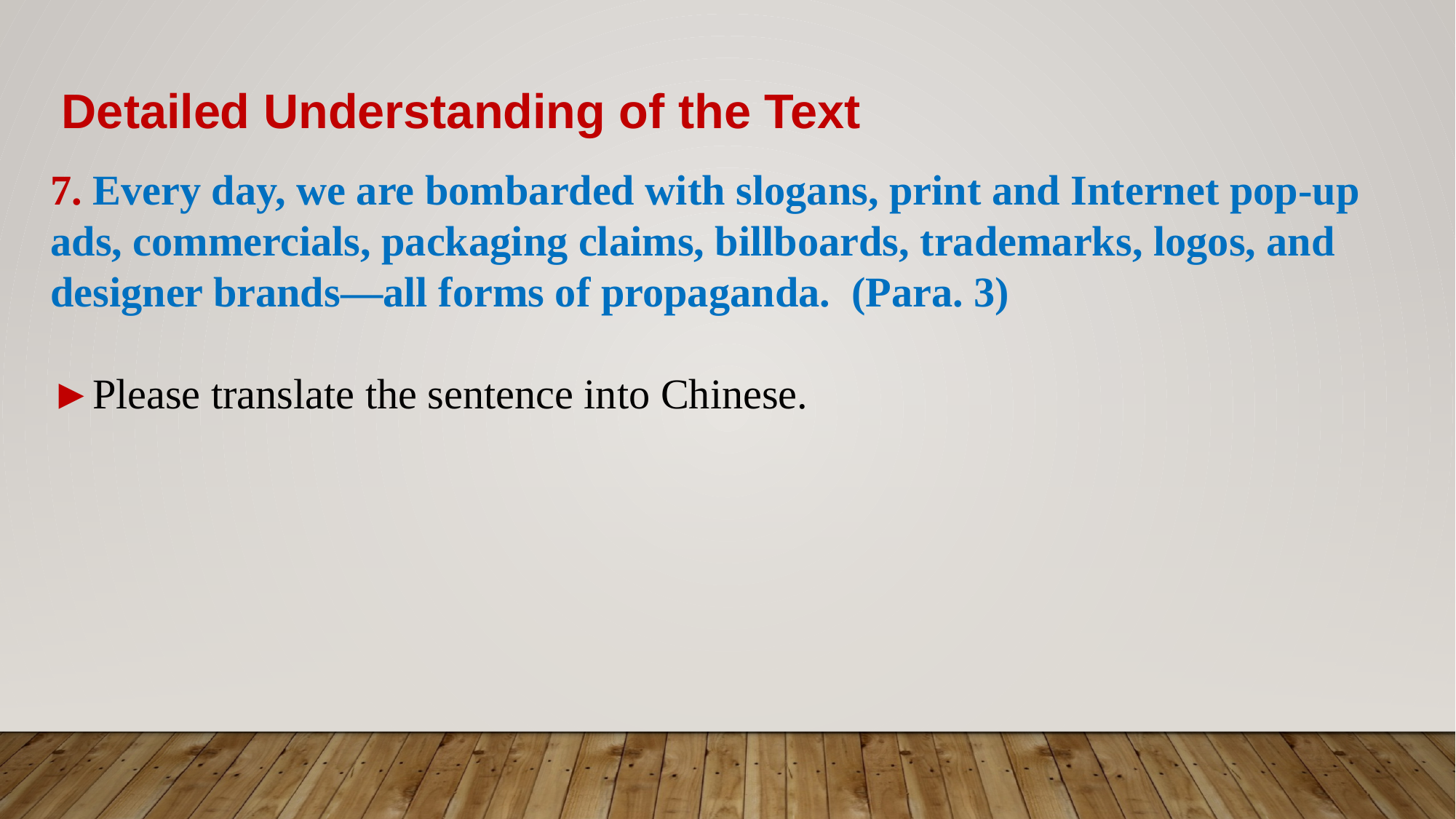

Detailed Understanding of the Text
7. Every day, we are bombarded with slogans, print and Internet pop-up ads, commercials, packaging claims, billboards, trademarks, logos, and designer brands—all forms of propaganda.  (Para. 3)

►Please translate the sentence into Chinese.